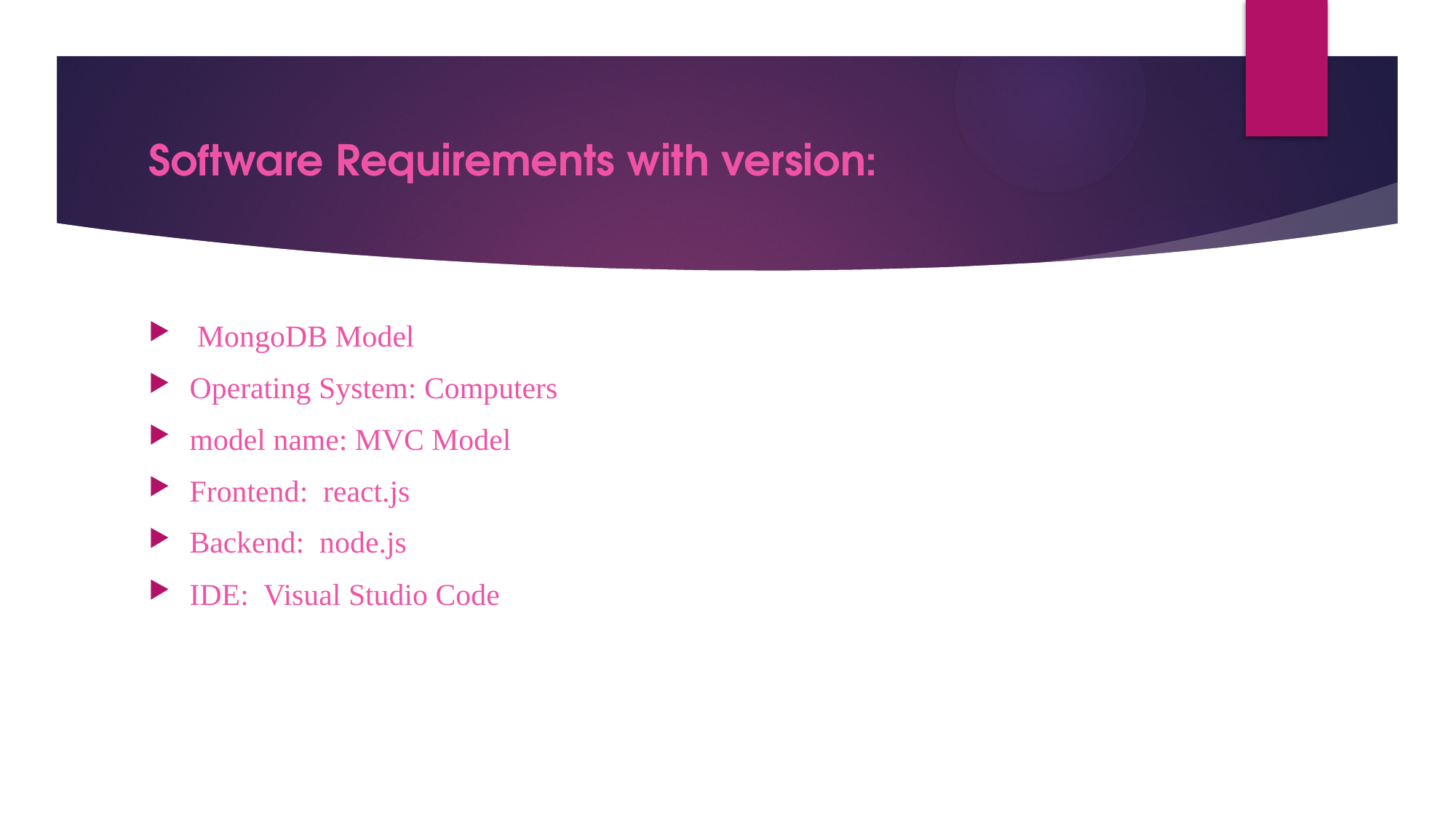

# Software Requirements with version:
 MongoDB Model
Operating System: Computers
model name: MVC Model
Frontend:  react.js
Backend:  node.js
IDE:  Visual Studio Code